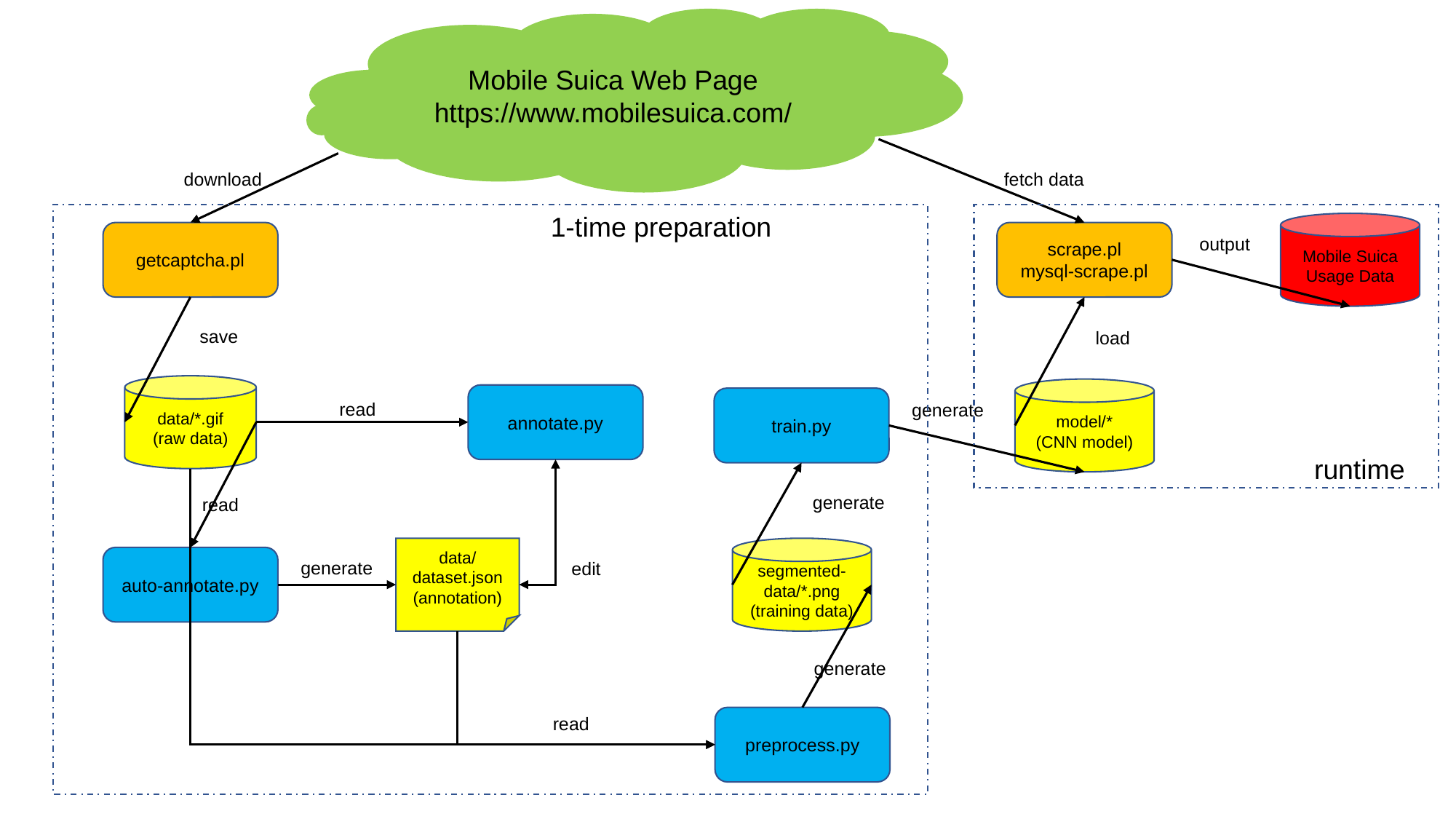

Mobile Suica Web Page
https://www.mobilesuica.com/
download
fetch data

1-time preparation

Mobile Suica
Usage Data
scrape.pl
mysql-scrape.pl
getcaptcha.pl
output
save
load
data/*.gif
(raw data)
model/*
(CNN model)
annotate.py
train.py
read
generate
runtime
generate
read
data/
dataset.json
(annotation)
segmented-data/*.png
(training data)
auto-annotate.py
generate
edit
generate
read
preprocess.py